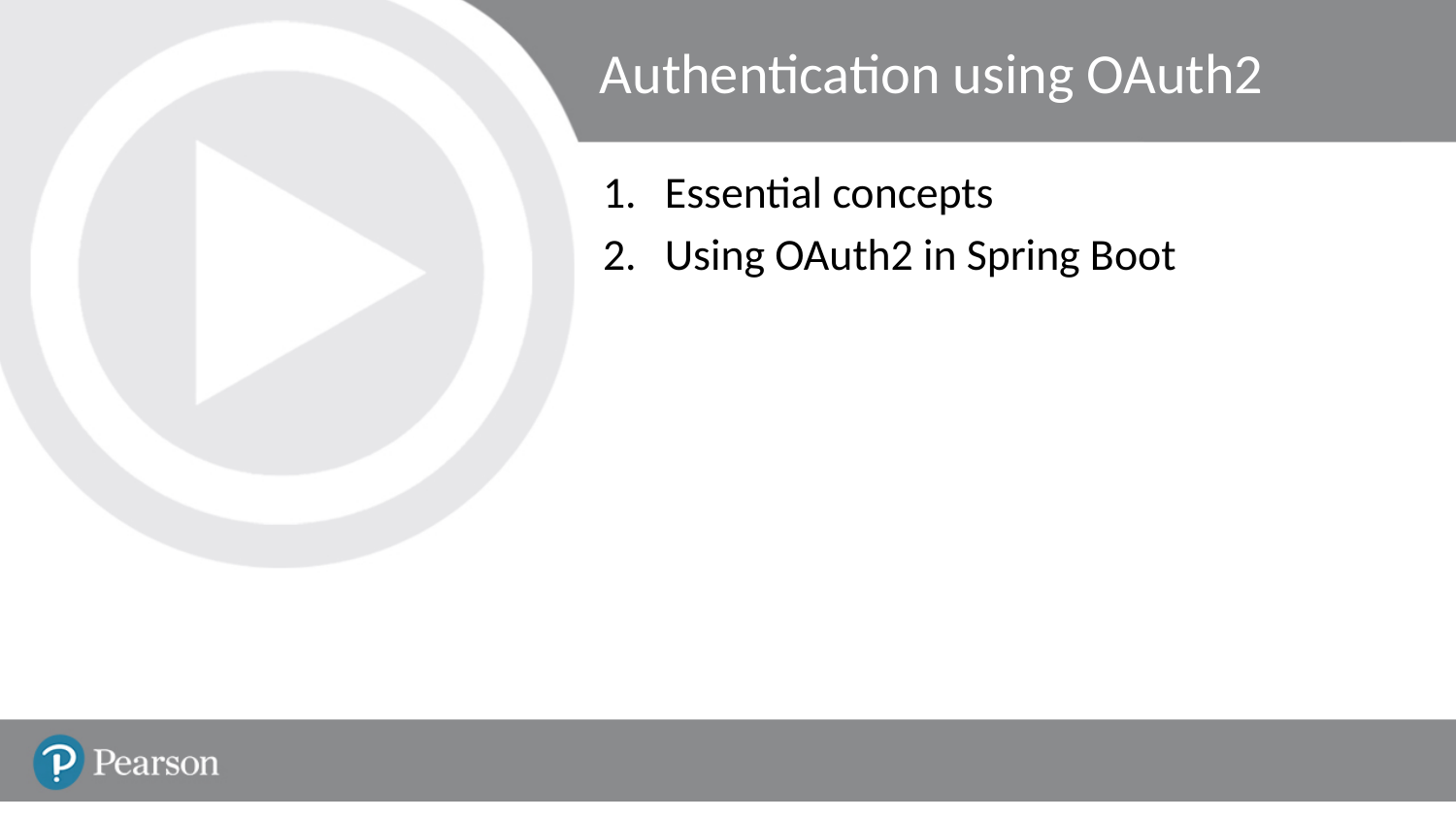

# Authentication using OAuth2
Essential concepts
Using OAuth2 in Spring Boot